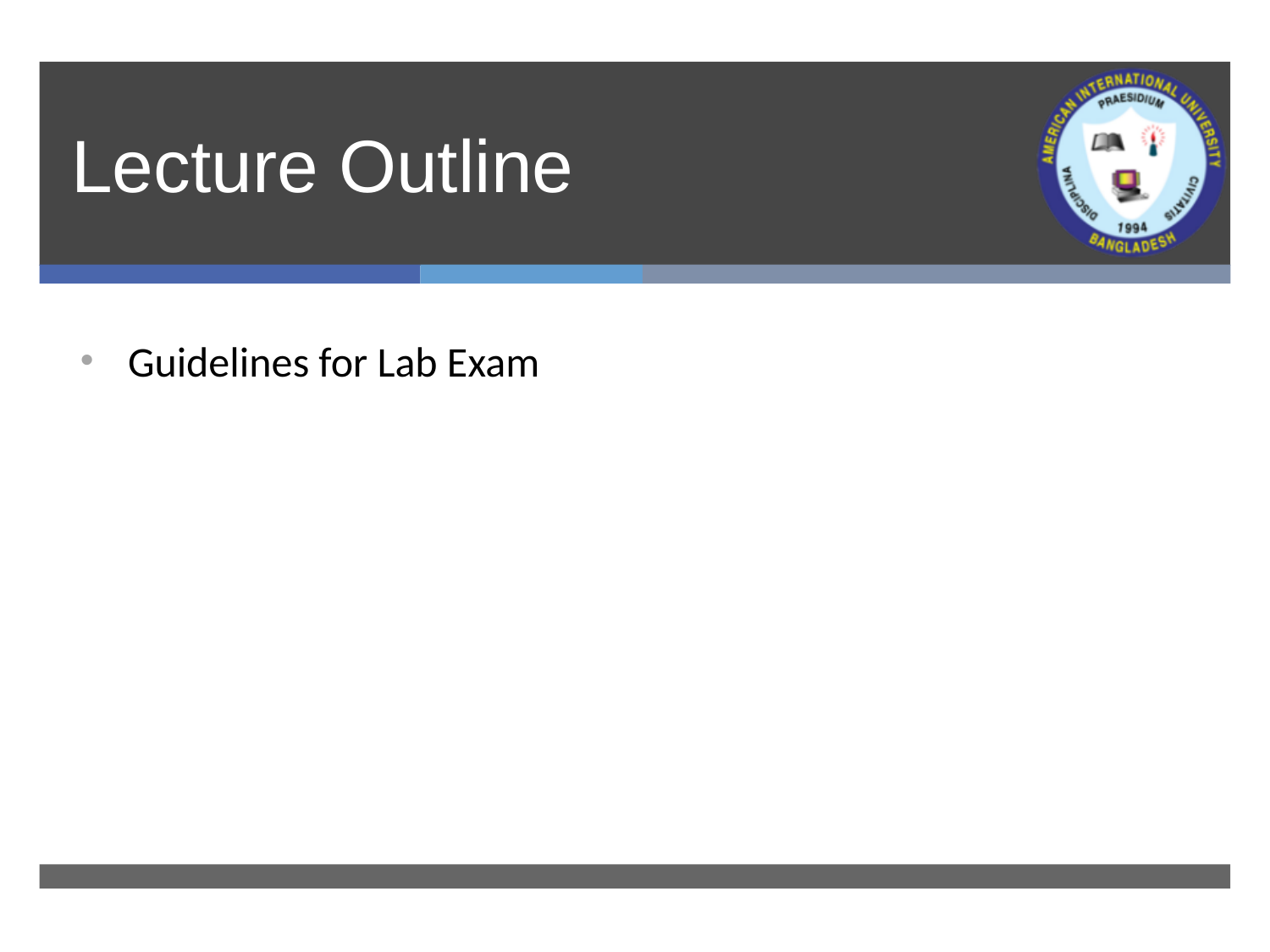

# Lecture Outline
Guidelines for Lab Exam